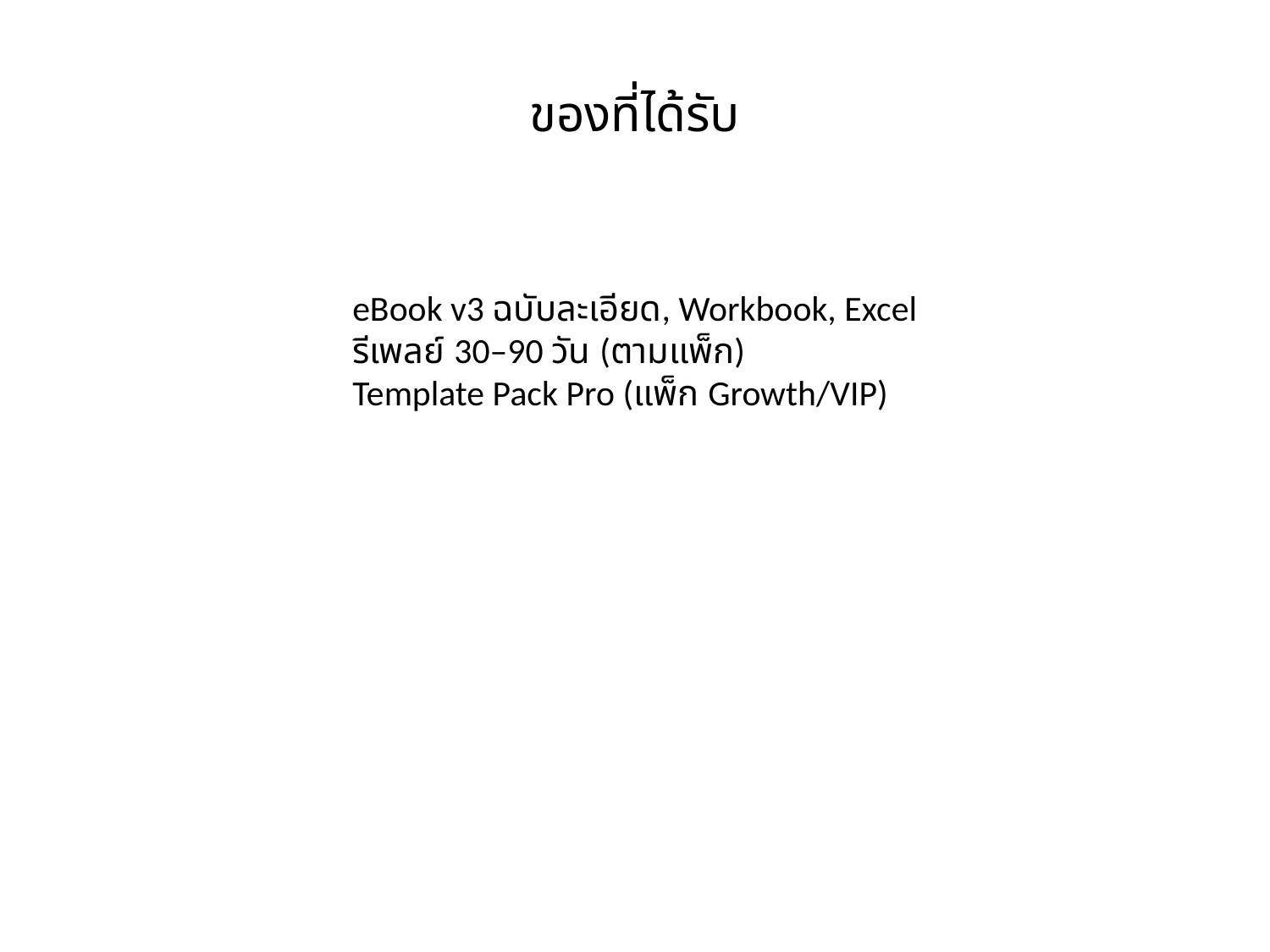

#
ของที่ได้รับ
eBook v3 ฉบับละเอียด, Workbook, Excel
รีเพลย์ 30–90 วัน (ตามแพ็ก)
Template Pack Pro (แพ็ก Growth/VIP)